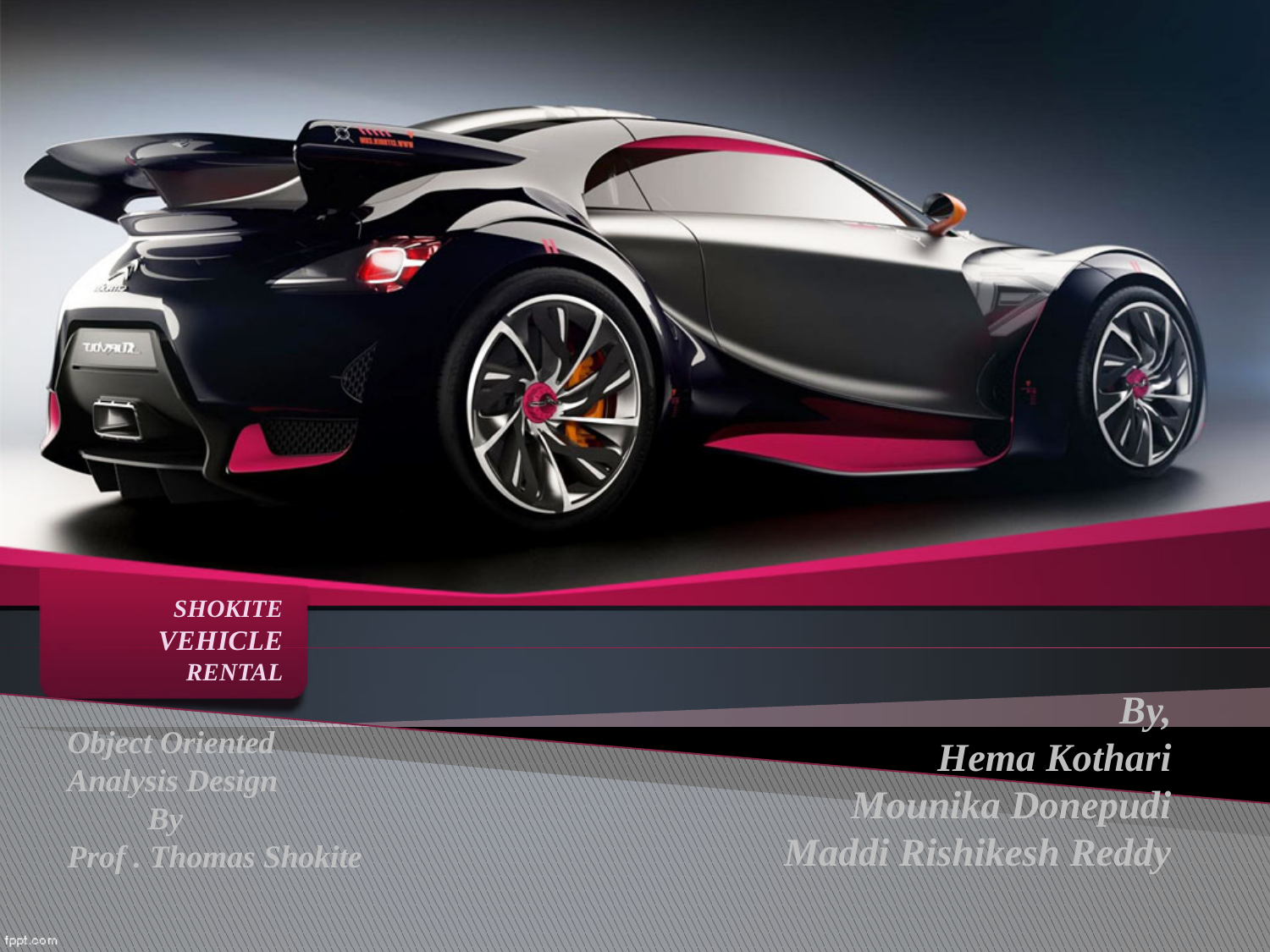

SHOKITE VEHICLE RENTAL
# By, Hema Kothari Mounika Donepudi Maddi Rishikesh Reddy
Object Oriented Analysis Design
          By
Prof . Thomas Shokite